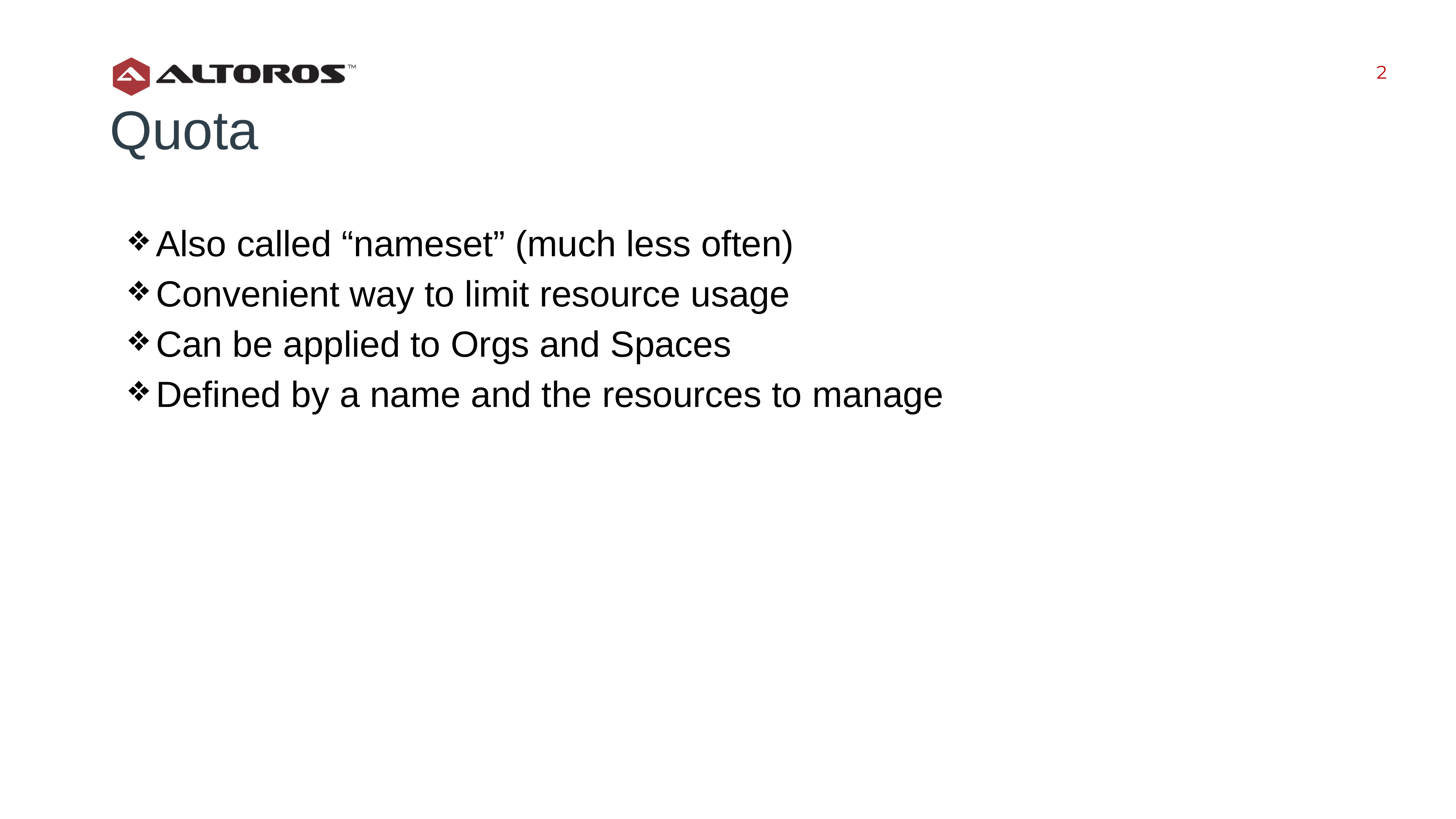

2
2
Quota
Also called “nameset” (much less often)
Convenient way to limit resource usage
Can be applied to Orgs and Spaces
Defined by a name and the resources to manage